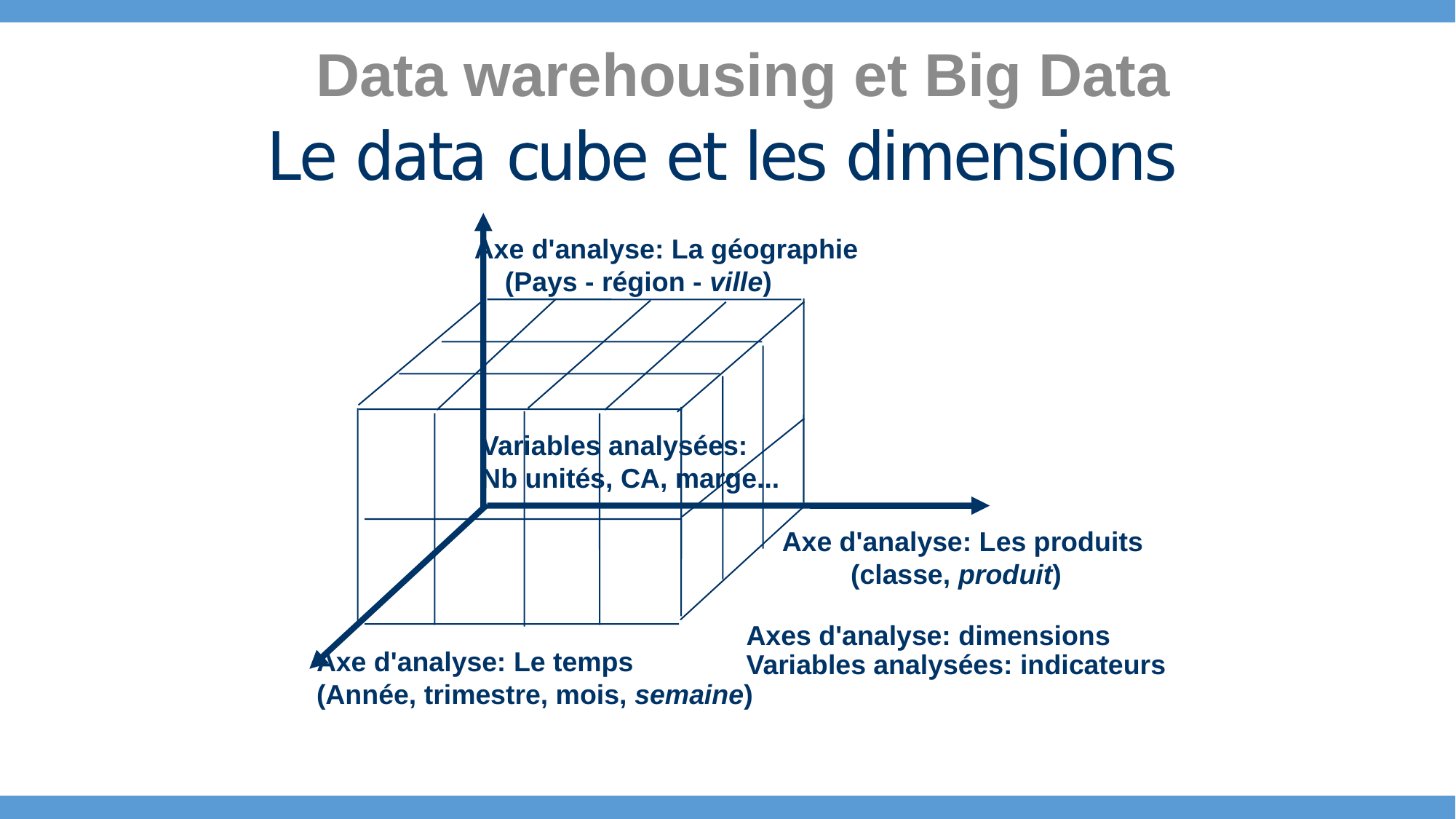

Data warehousing et Big Data
Le data cube et les dimensions

Axe d'analyse: La géographie
    (Pays - région - ville)

Variables analysées:
Nb unités, CA, marge...

Axe d'analyse: Les produits
         (classe, produit)
Axes d'analyse: dimensions
Variables analysées: indicateurs

Axe d'analyse: Le temps
(Année, trimestre, mois, semaine)